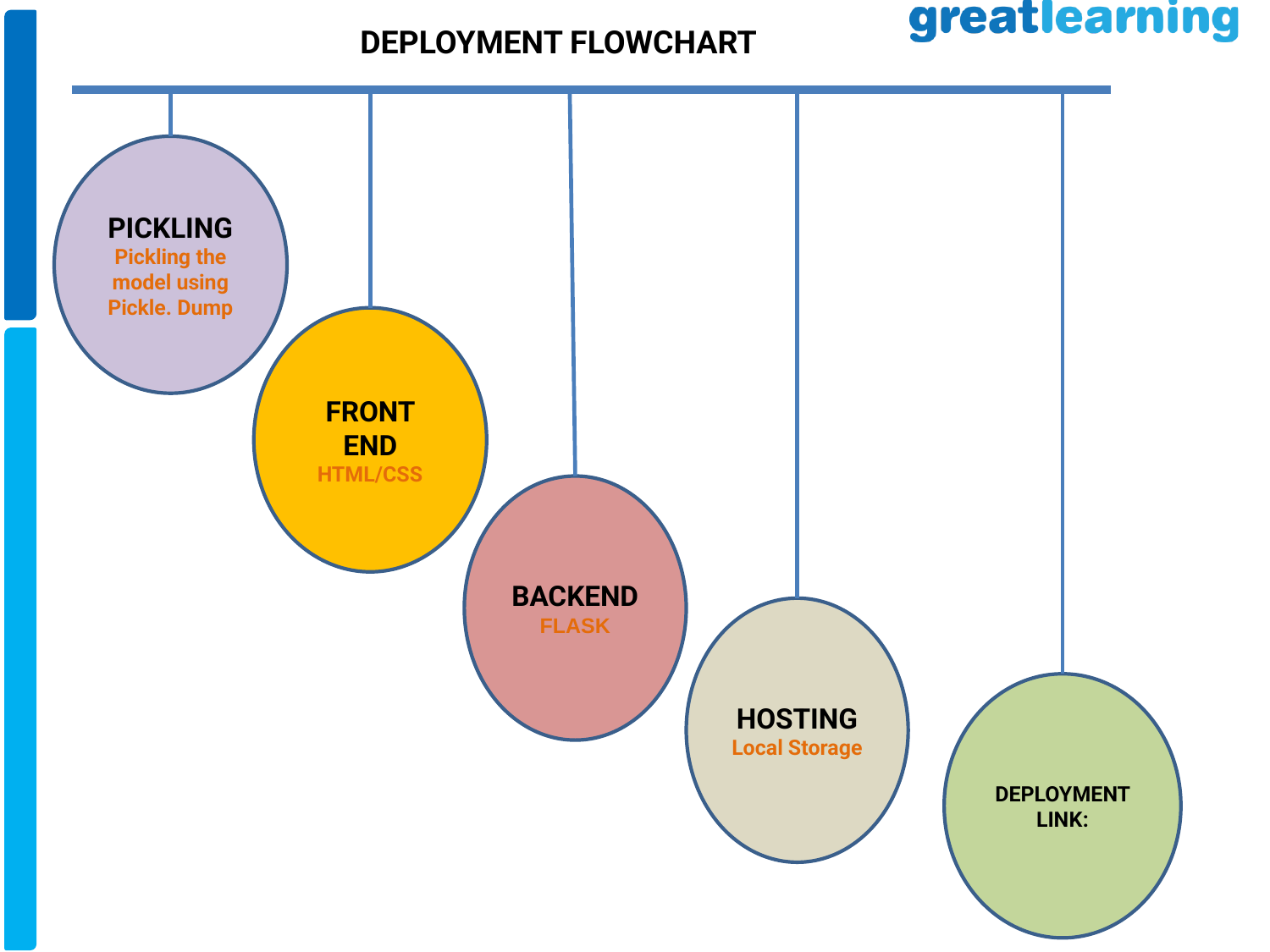

DEPLOYMENT FLOWCHART
PICKLING
Pickling the model using Pickle. Dump
FRONT END
HTML/CSS
BACKEND
FLASK
HOSTING
Local Storage
DEPLOYMENT LINK: